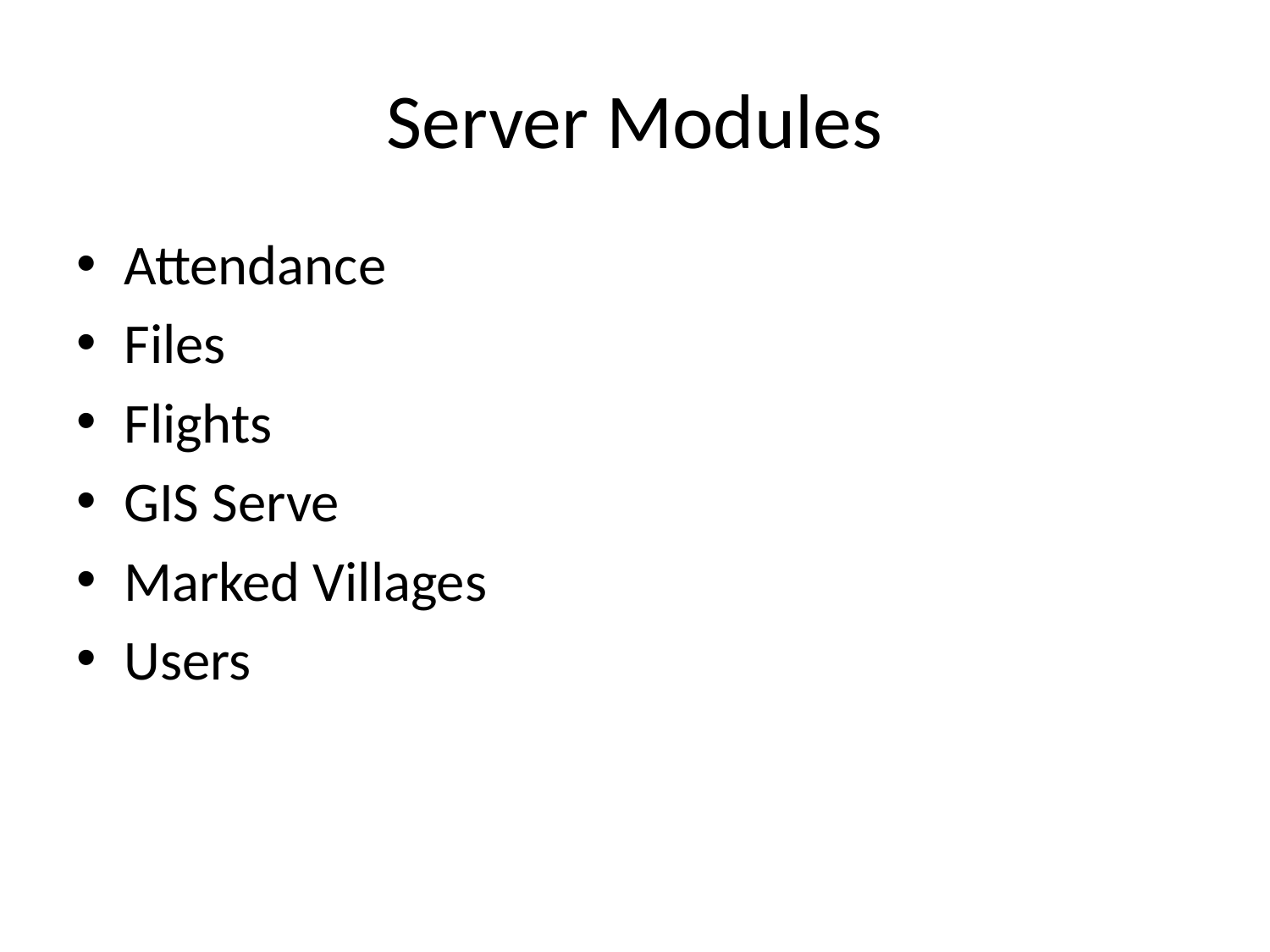

# Server Modules
Attendance
Files
Flights
GIS Serve
Marked Villages
Users